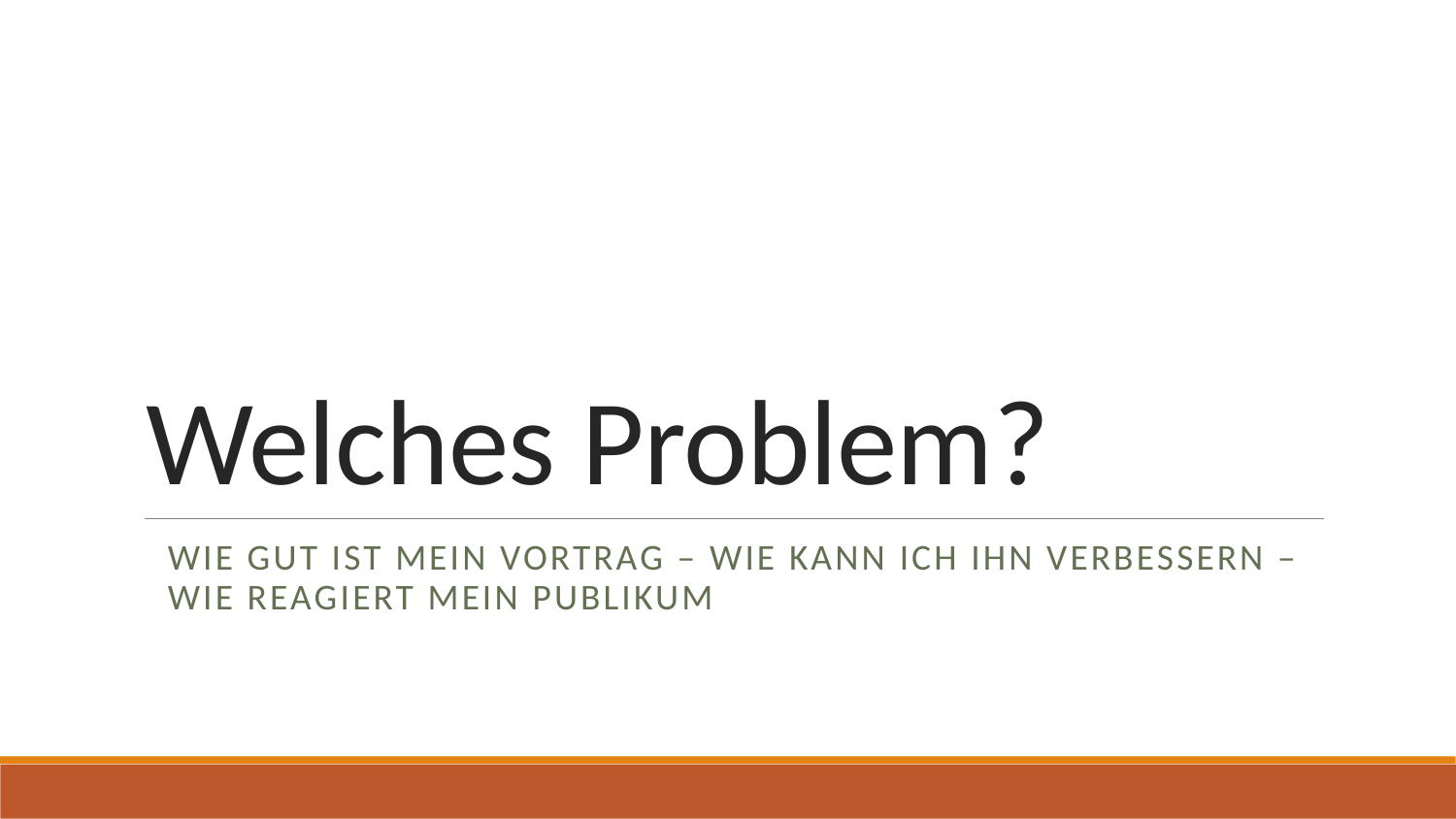

# Welches Problem?
Wie Gut ist mein Vortrag – Wie kann ich ihn verbessern – wie reagiert mein Publikum